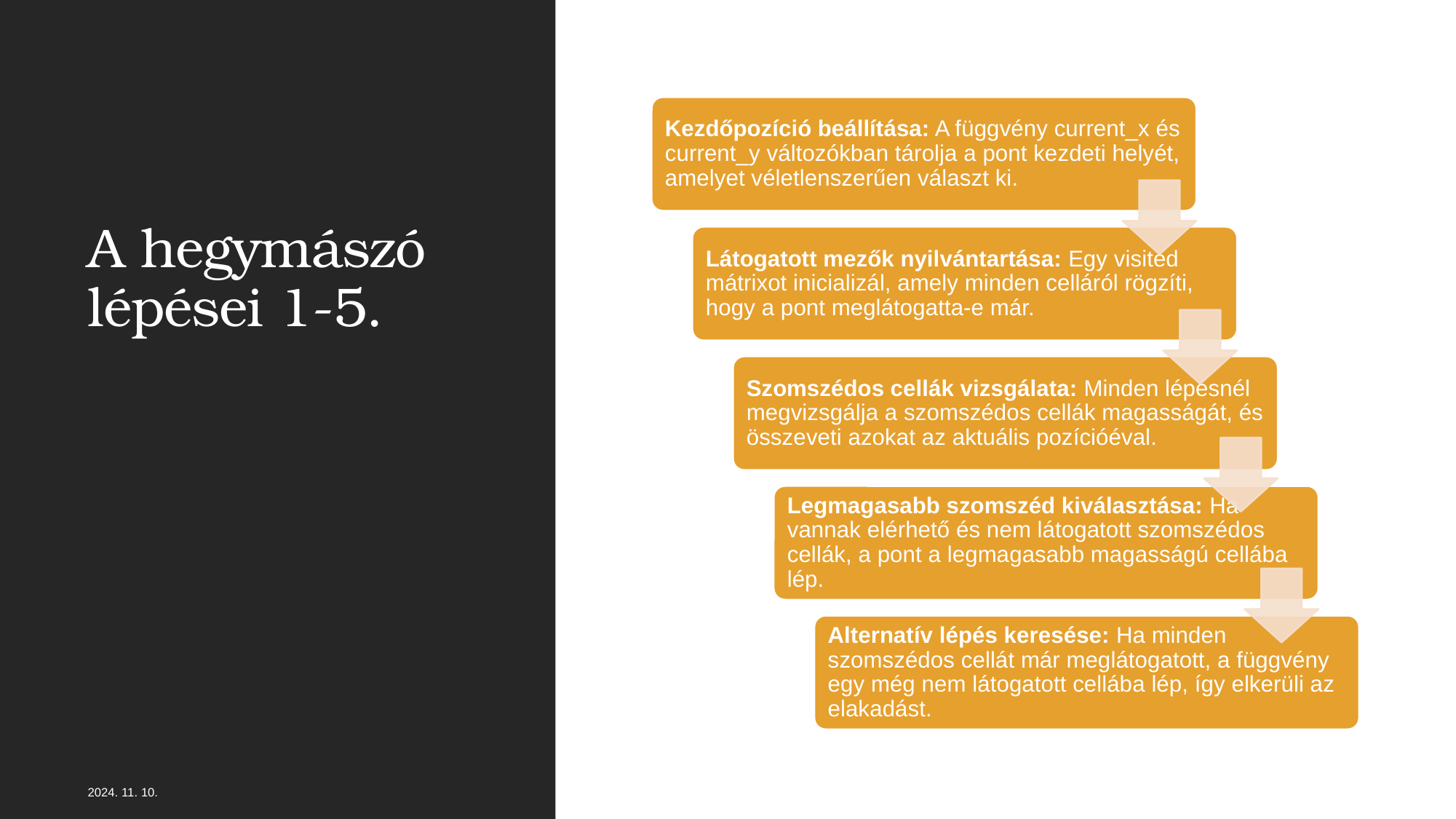

# A hegymászó lépései 1-5.
Kezdőpozíció beállítása: A függvény current_x és current_y változókban tárolja a pont kezdeti helyét, amelyet véletlenszerűen választ ki.
Látogatott mezők nyilvántartása: Egy visited mátrixot inicializál, amely minden celláról rögzíti, hogy a pont meglátogatta-e már.
Szomszédos cellák vizsgálata: Minden lépésnél megvizsgálja a szomszédos cellák magasságát, és összeveti azokat az aktuális pozícióéval.
Legmagasabb szomszéd kiválasztása: Ha vannak elérhető és nem látogatott szomszédos cellák, a pont a legmagasabb magasságú cellába lép.
Alternatív lépés keresése: Ha minden szomszédos cellát már meglátogatott, a függvény egy még nem látogatott cellába lép, így elkerüli az elakadást.

2024. 11. 10.